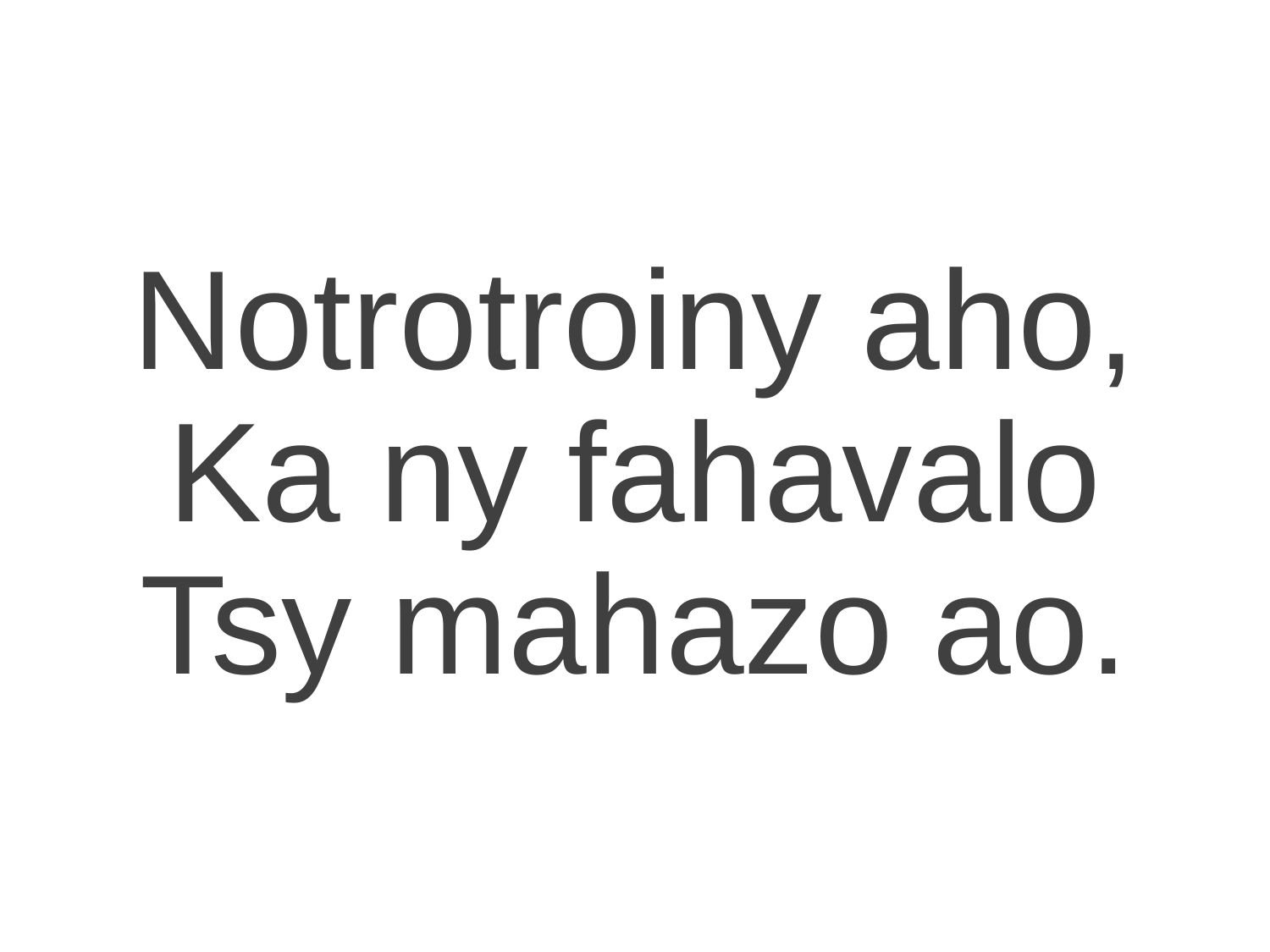

Notrotroiny aho,
Ka ny fahavalo
Tsy mahazo ao.